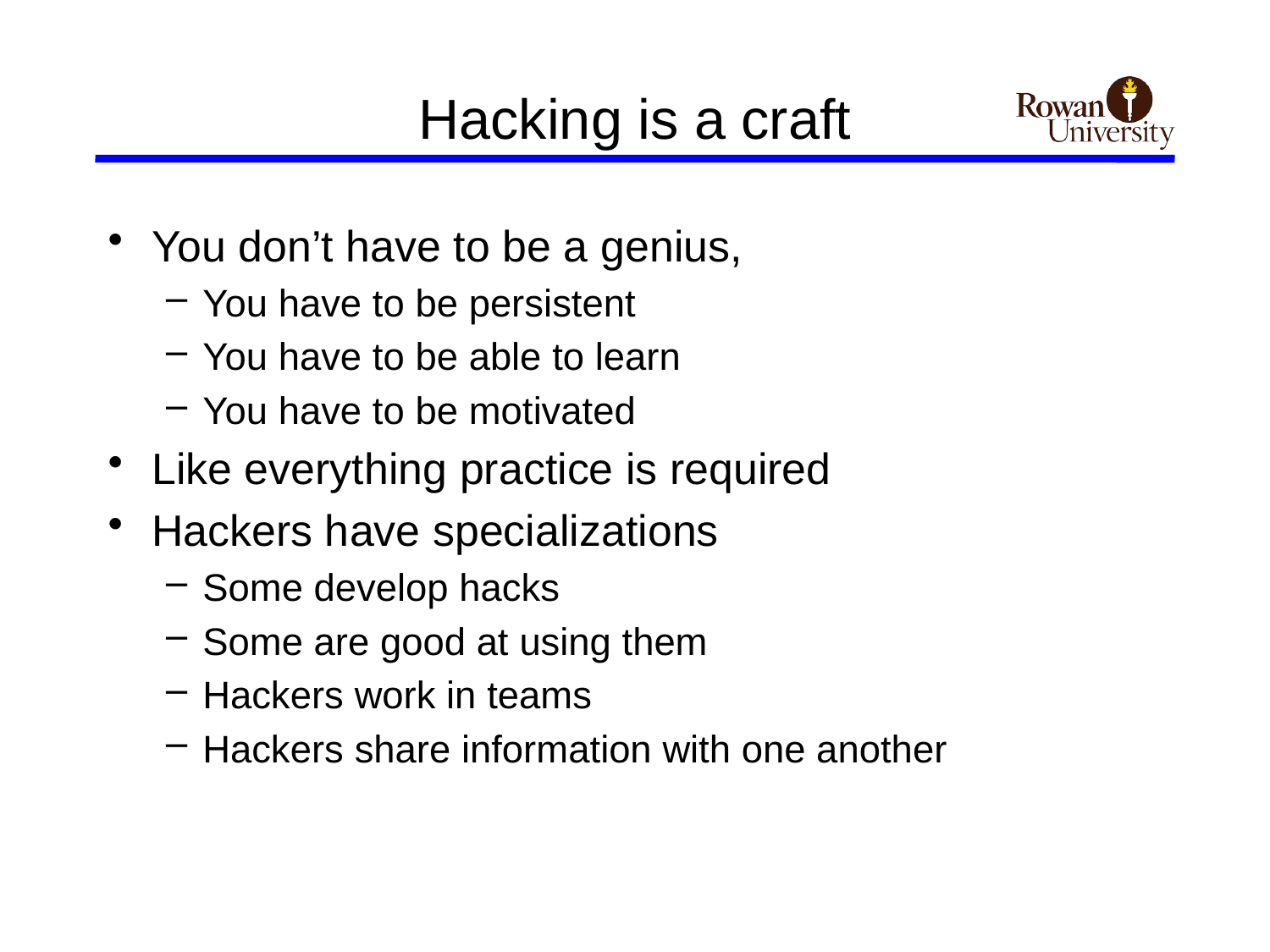

# Hacking is a craft
You don’t have to be a genius,
You have to be persistent
You have to be able to learn
You have to be motivated
Like everything practice is required
Hackers have specializations
Some develop hacks
Some are good at using them
Hackers work in teams
Hackers share information with one another